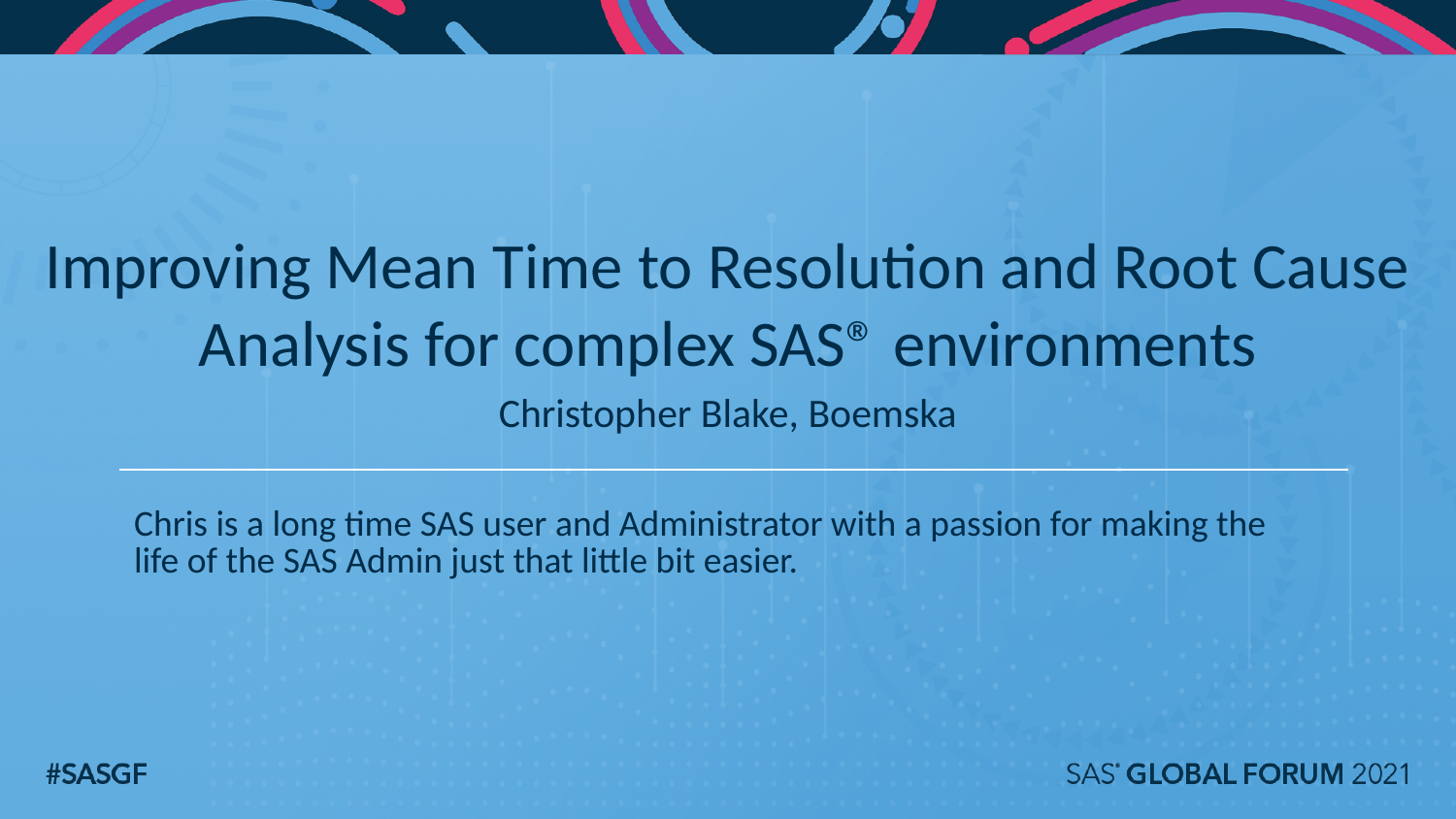

# Improving Mean Time to Resolution and Root Cause Analysis for complex SAS® environments
Christopher Blake, Boemska
Chris is a long time SAS user and Administrator with a passion for making the life of the SAS Admin just that little bit easier.